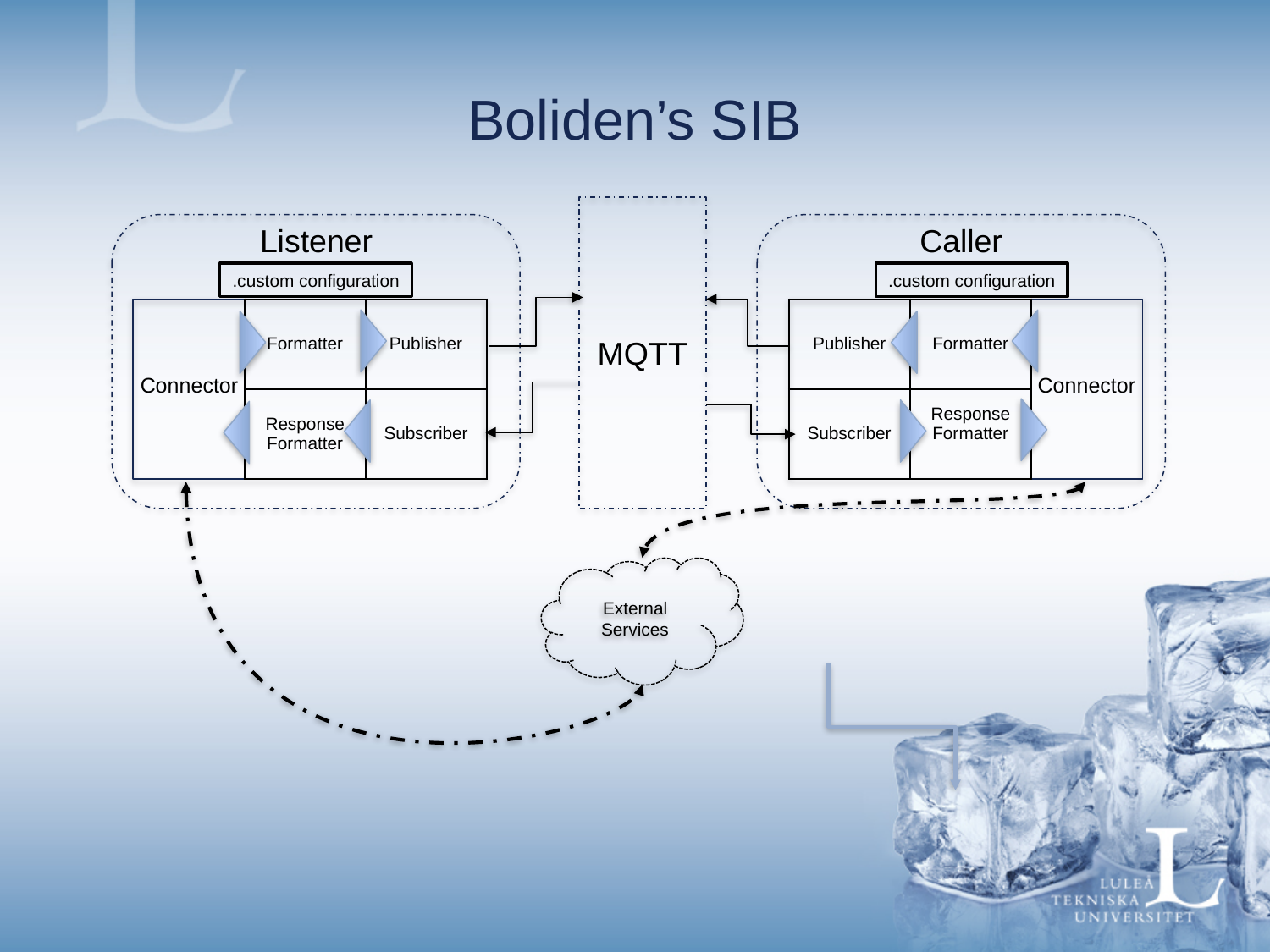

# Boliden’s SIB

Listener
Caller
.custom configuration
.custom configuration

| Formatter | Publisher |
| --- | --- |
| Response Formatter | Subscriber |

| Publisher | Formatter |
| --- | --- |
| Subscriber | Response Formatter |
MQTT

Connector
Connector

External Services